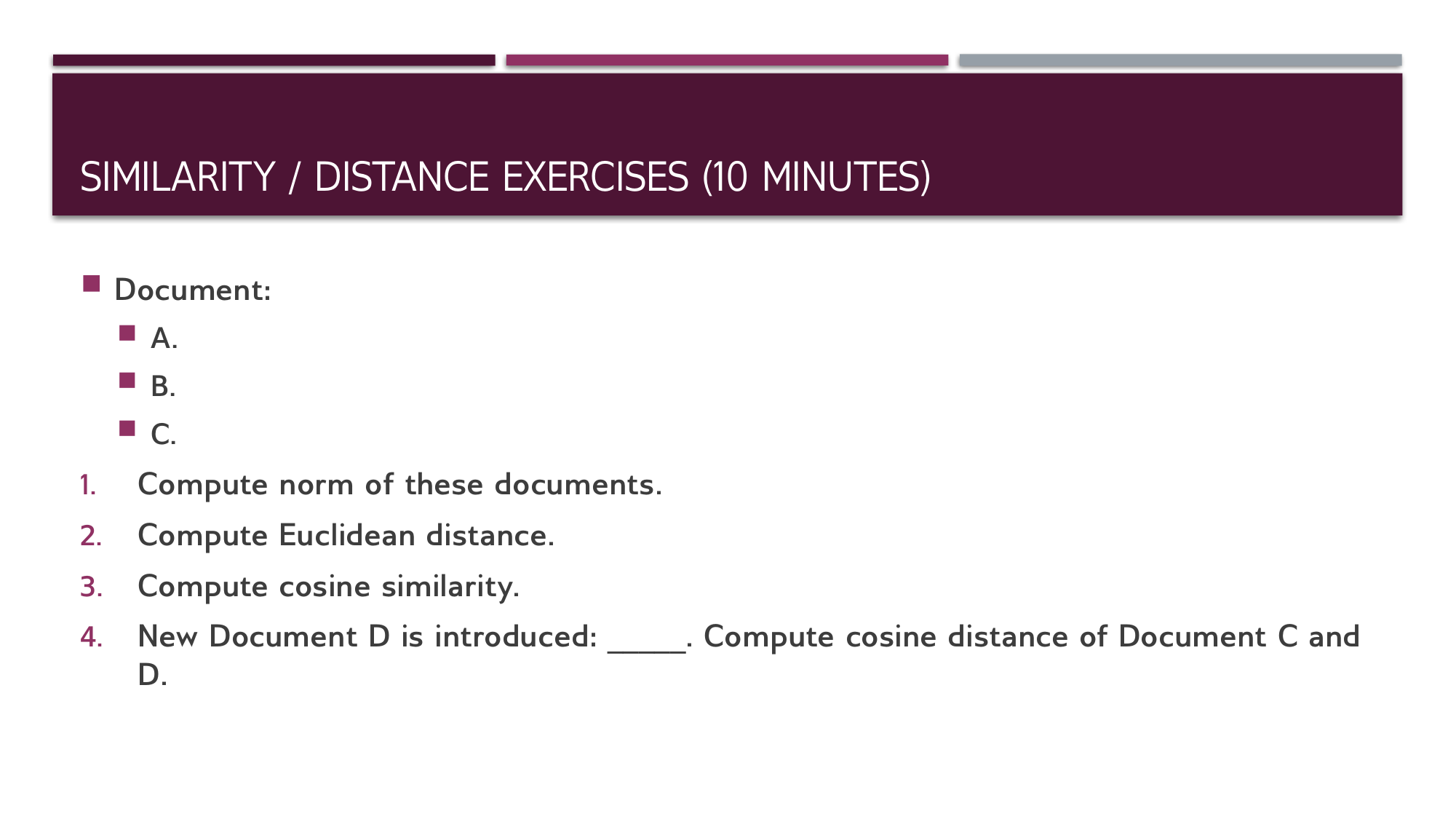

# Similarity / Distance Exercises (10 minutes)
Document:
A.
B.
C.
Compute norm of these documents.
Compute Euclidean distance.
Compute cosine similarity.
New Document D is introduced: _____. Compute cosine distance of Document C and D.